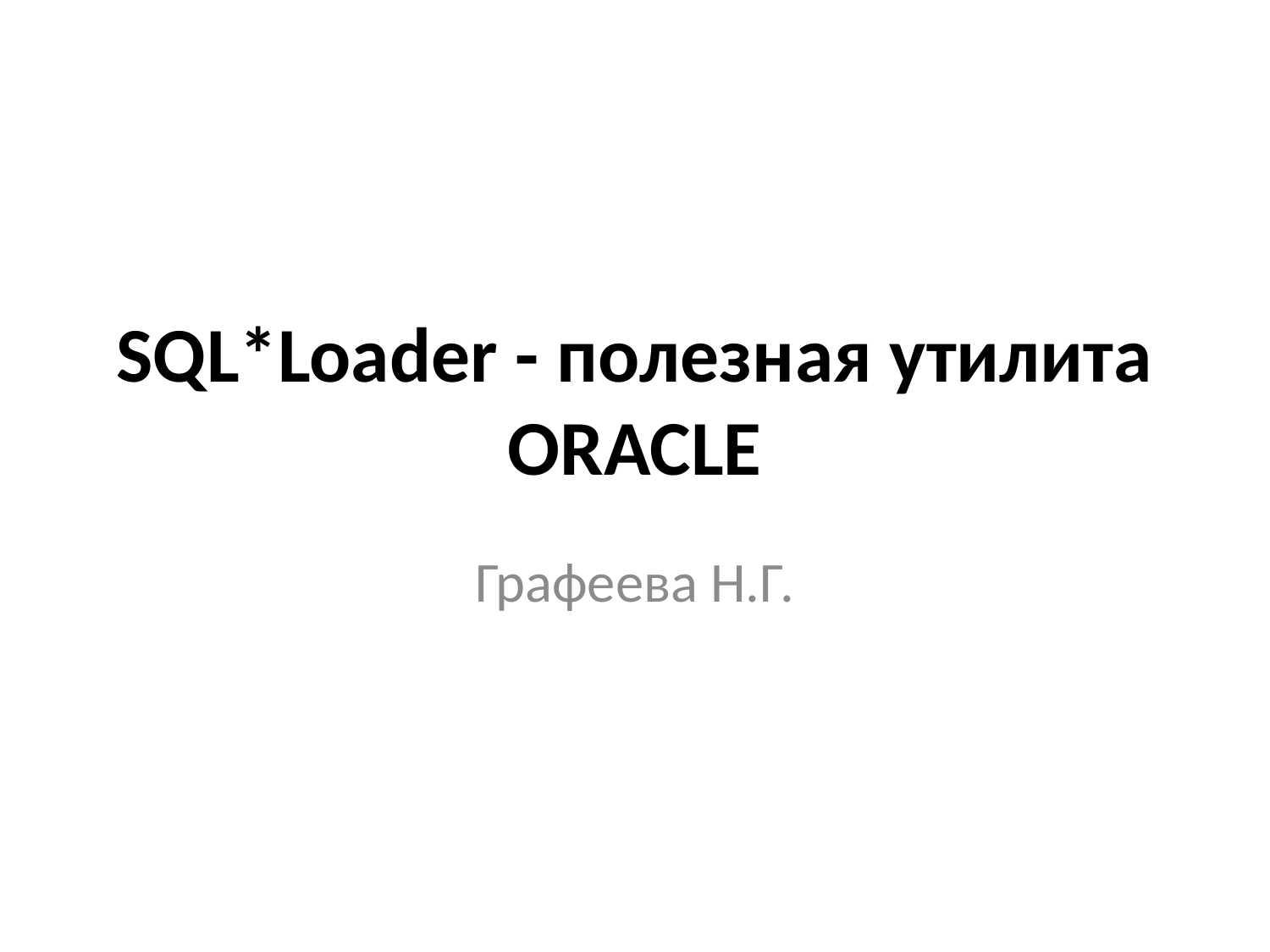

# SQL*Loader - полезная утилита ORACLE
Графеева Н.Г.